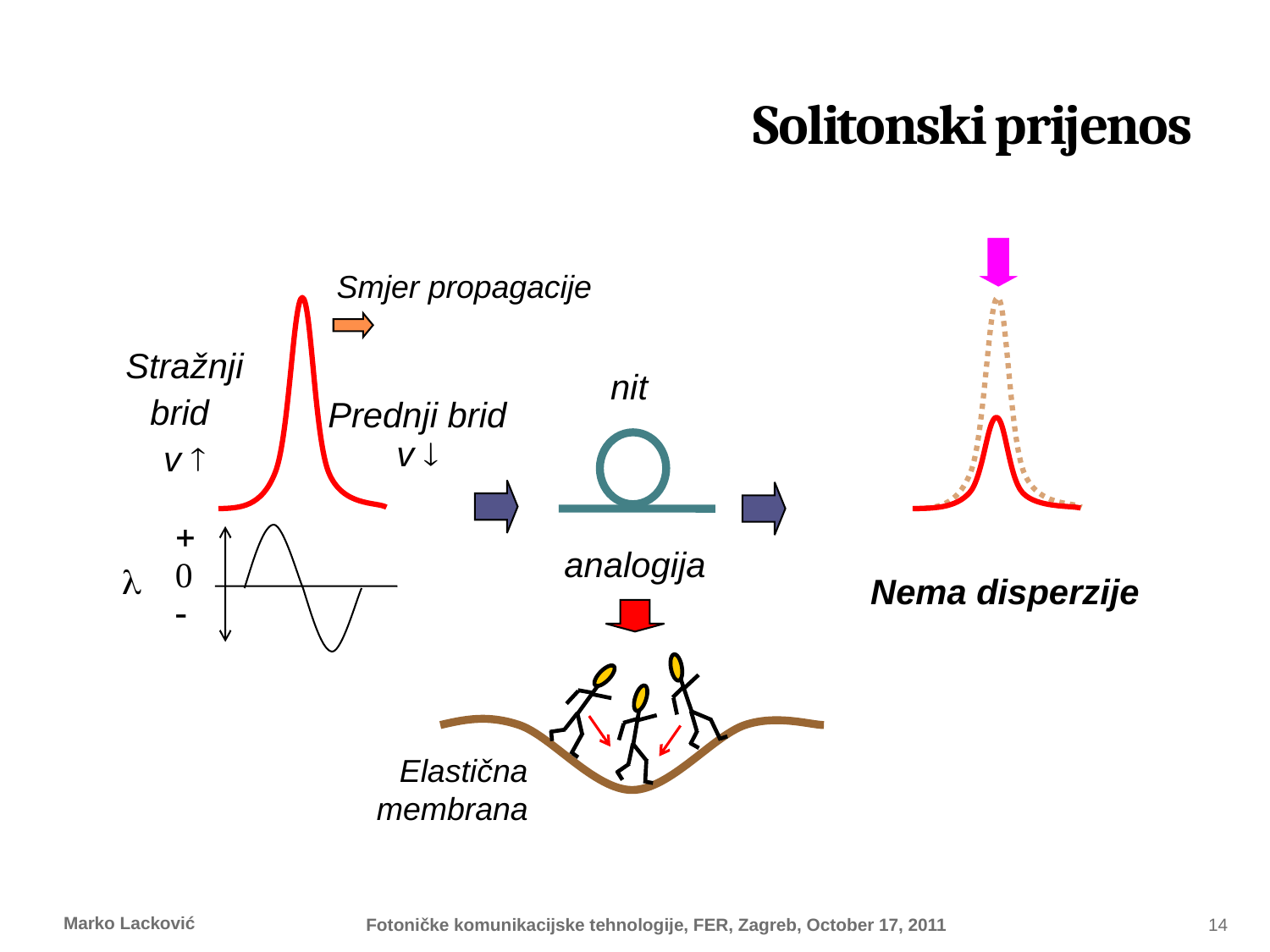

# Solitonski prijenos

Smjer propagacije

Stražnji brid
v ↑
nit
Prednji brid
v ↓

+
0
−

analogija
λ
Nema disperzije

Elastična membrana